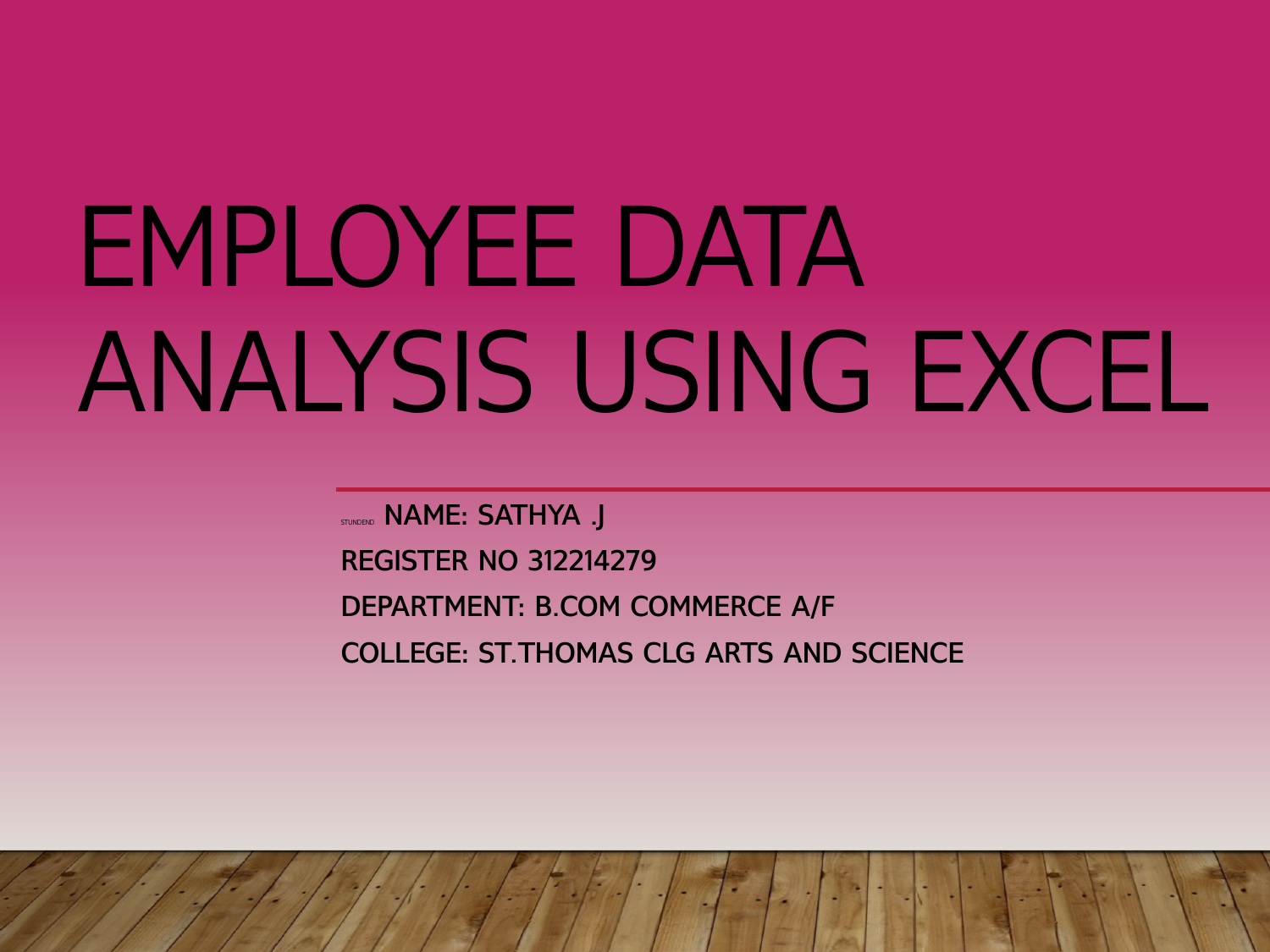

# Employee data analysis using excel
Stundend name: sathya .j
Register no 312214279
Department: B.Com COMMERCE A/F
COLLEGE: ST.THOMAS CLG ARTS AND SCIENCE